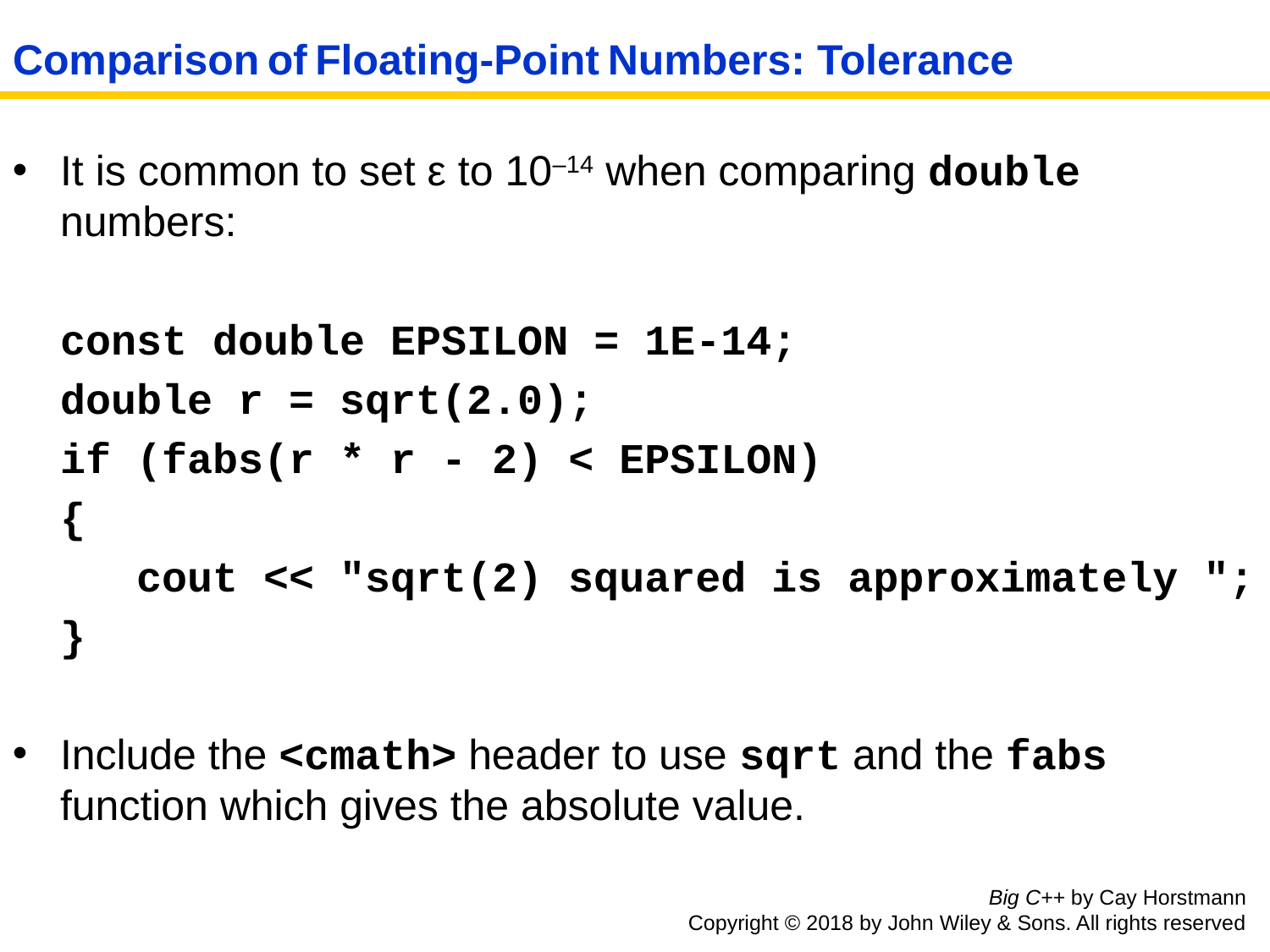

# Comparison of Floating-Point Numbers: Tolerance
It is common to set ε to 10–14 when comparing double numbers:

	const double EPSILON = 1E-14;
	double r = sqrt(2.0);
	if (fabs(r * r - 2) < EPSILON)
	{
	   cout << "sqrt(2) squared is approximately ";
	}

Include the <cmath> header to use sqrt and the fabs function which gives the absolute value.

Big C++ by Cay Horstmann
Copyright © 2018 by John Wiley & Sons. All rights reserved